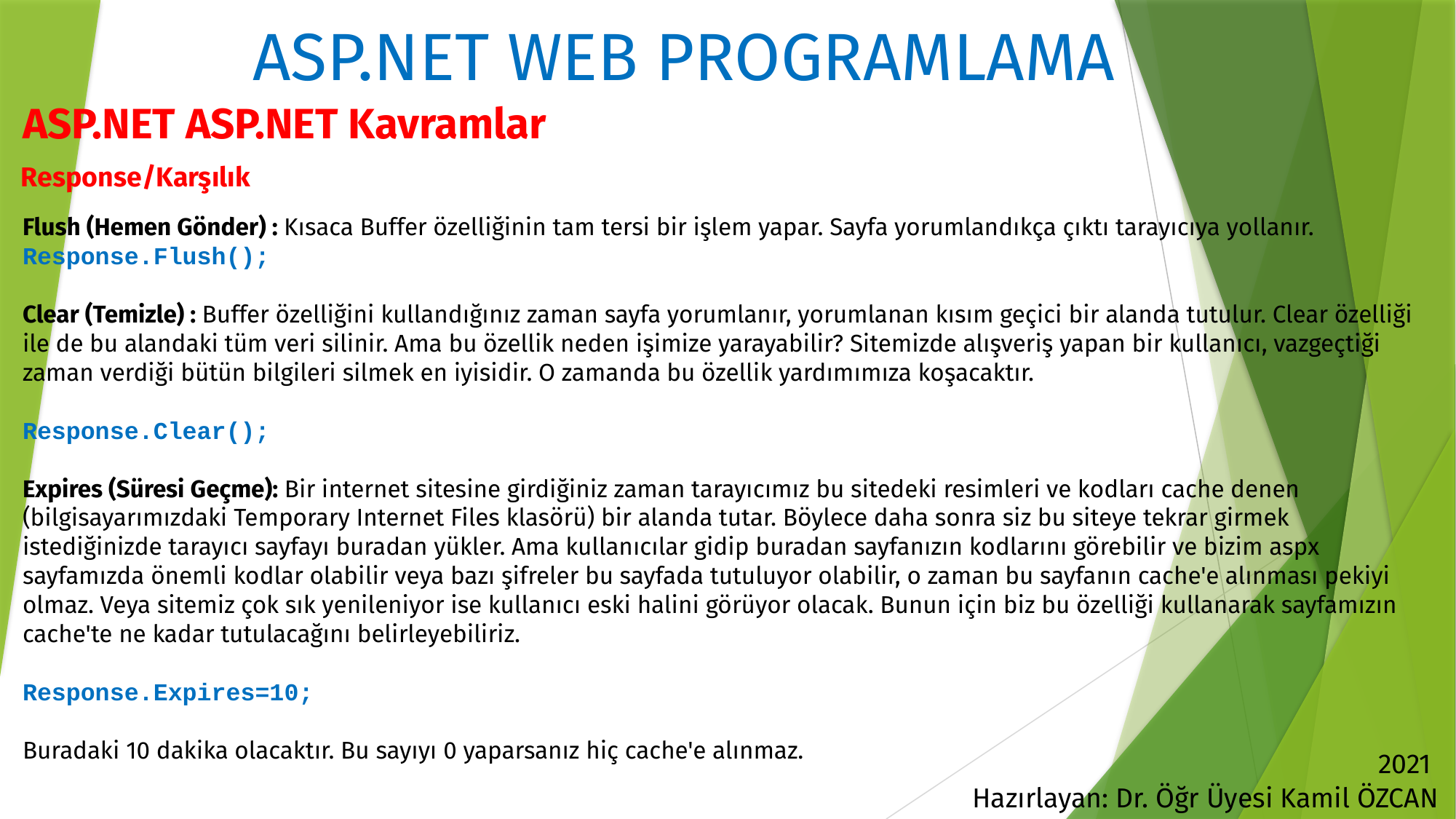

# ASP.NET WEB PROGRAMLAMA

ASP.NET ASP.NET Kavramlar
Response/Karşılık
Flush (Hemen Gönder) : Kısaca Buffer özelliğinin tam tersi bir işlem yapar. Sayfa yorumlandıkça çıktı tarayıcıya yollanır.
Response.Flush();

Clear (Temizle) : Buffer özelliğini kullandığınız zaman sayfa yorumlanır, yorumlanan kısım geçici bir alanda tutulur. Clear özelliği ile de bu alandaki tüm veri silinir. Ama bu özellik neden işimize yarayabilir? Sitemizde alışveriş yapan bir kullanıcı, vazgeçtiği zaman verdiği bütün bilgileri silmek en iyisidir. O zamanda bu özellik yardımımıza koşacaktır.

Response.Clear();

Expires (Süresi Geçme): Bir internet sitesine girdiğiniz zaman tarayıcımız bu sitedeki resimleri ve kodları cache denen (bilgisayarımızdaki Temporary Internet Files klasörü) bir alanda tutar. Böylece daha sonra siz bu siteye tekrar girmek istediğinizde tarayıcı sayfayı buradan yükler. Ama kullanıcılar gidip buradan sayfanızın kodlarını görebilir ve bizim aspx sayfamızda önemli kodlar olabilir veya bazı şifreler bu sayfada tutuluyor olabilir, o zaman bu sayfanın cache'e alınması pekiyi olmaz. Veya sitemiz çok sık yenileniyor ise kullanıcı eski halini görüyor olacak. Bunun için biz bu özelliği kullanarak sayfamızın cache'te ne kadar tutulacağını belirleyebiliriz.

Response.Expires=10;

Buradaki 10 dakika olacaktır. Bu sayıyı 0 yaparsanız hiç cache'e alınmaz.
2021
Hazırlayan: Dr. Öğr Üyesi Kamil ÖZCAN